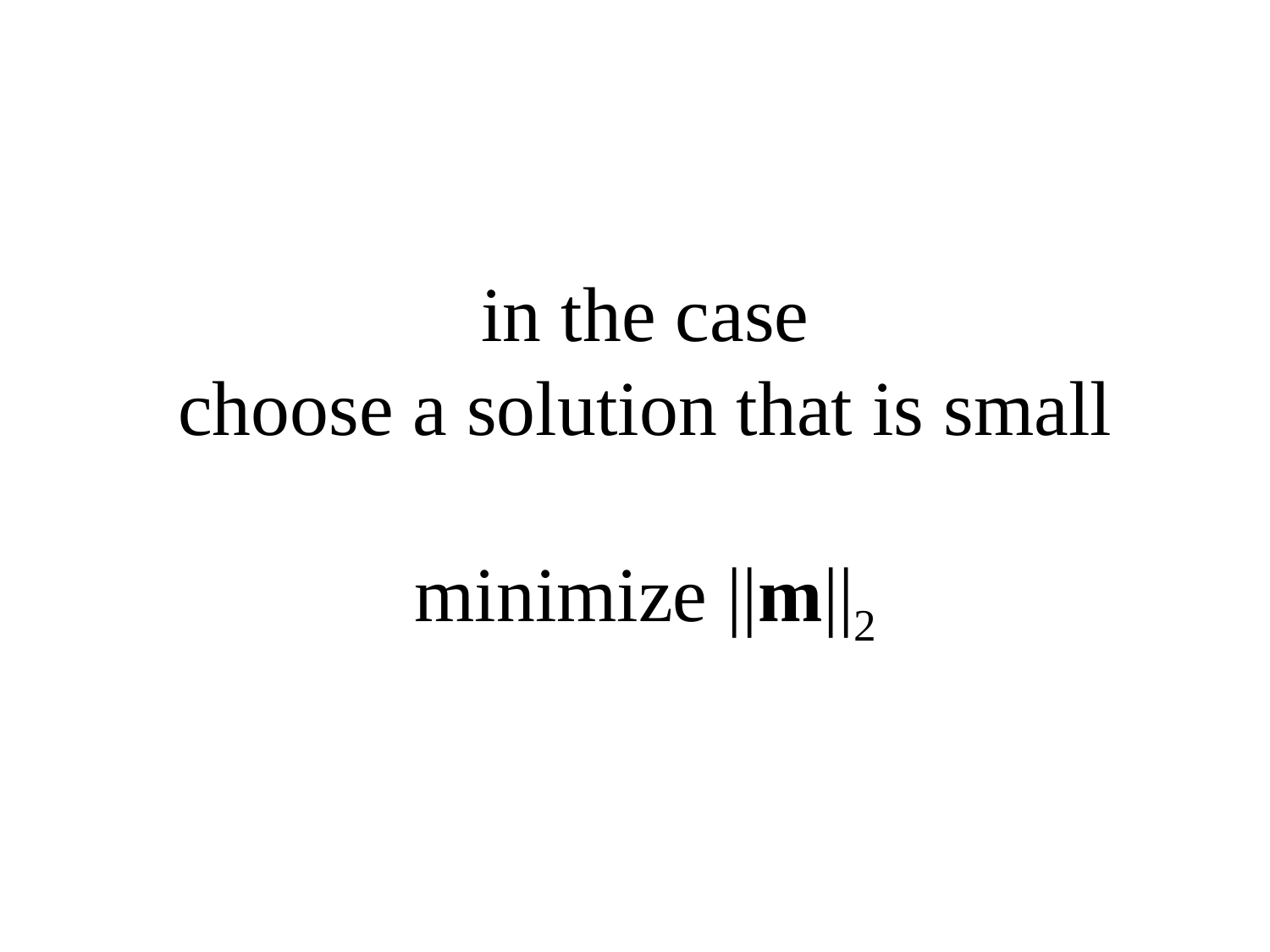

# in the case choose a solution that is small minimize ||m||2